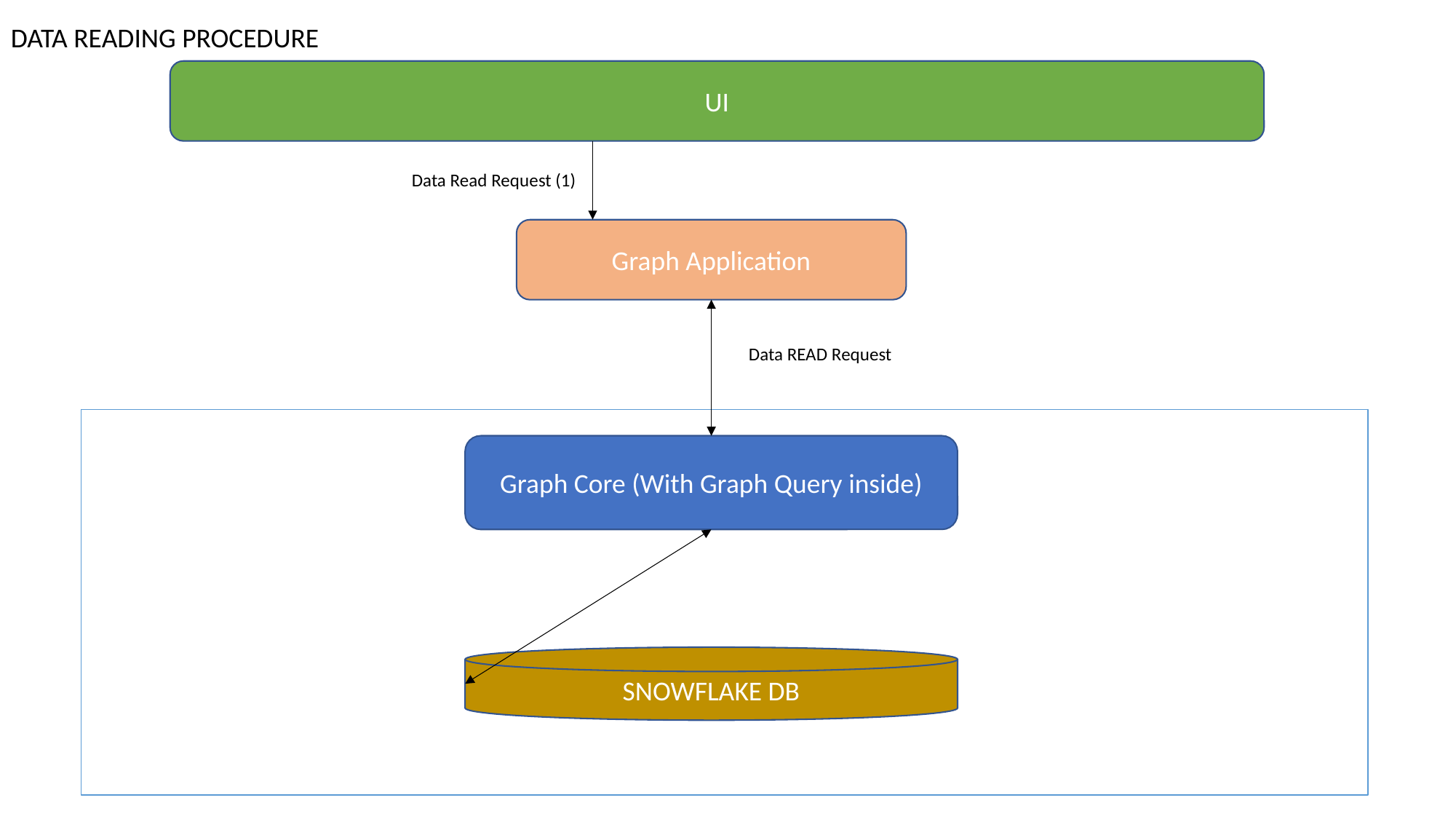

DATA READING PROCEDURE
UI
Data Read Request (1)
Graph Application
Data READ Request

Graph Core (With Graph Query inside)
SNOWFLAKE DB